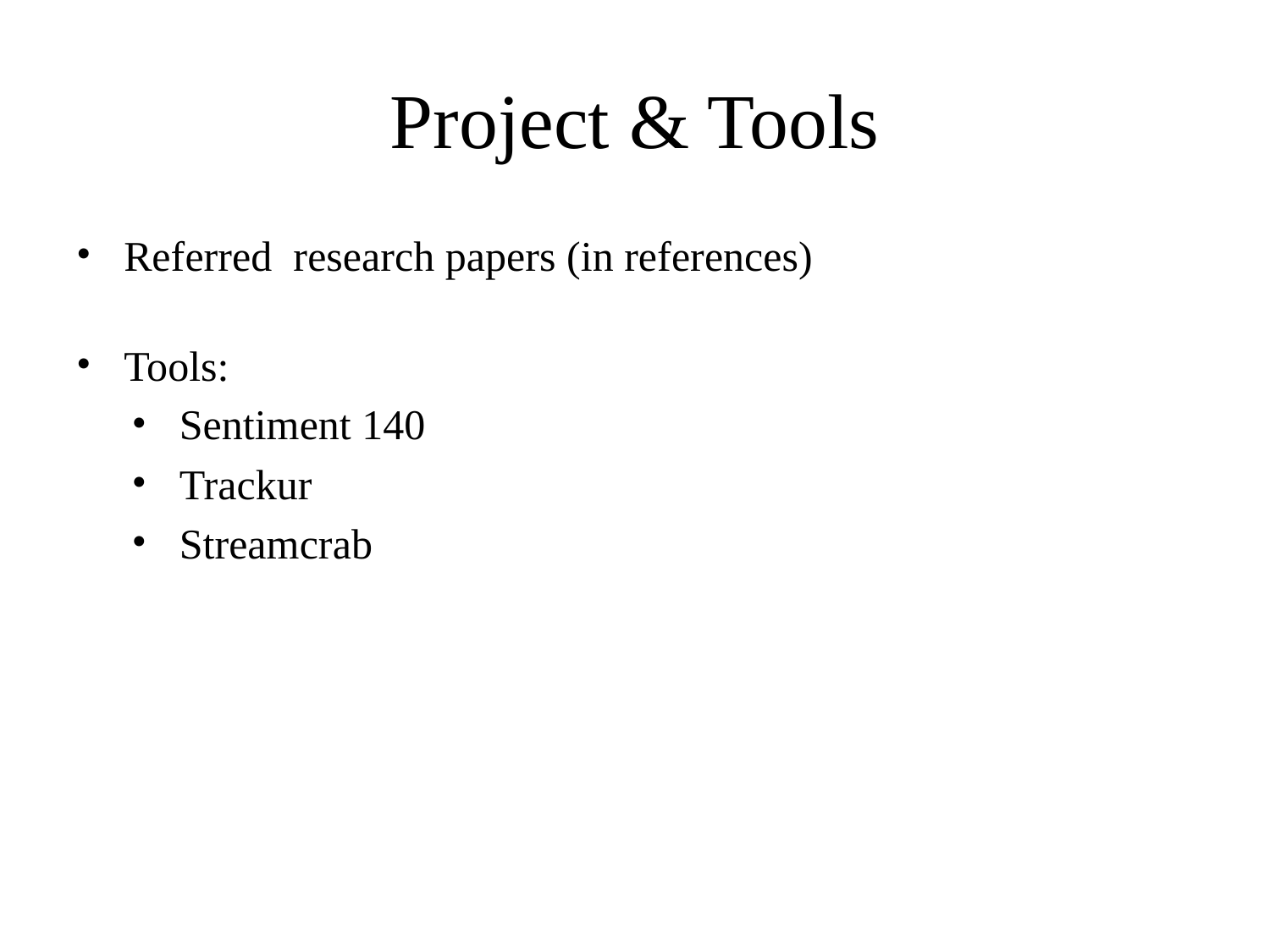

# Project & Tools
Referred  research papers (in references)

Tools:
Sentiment 140
Trackur
Streamcrab